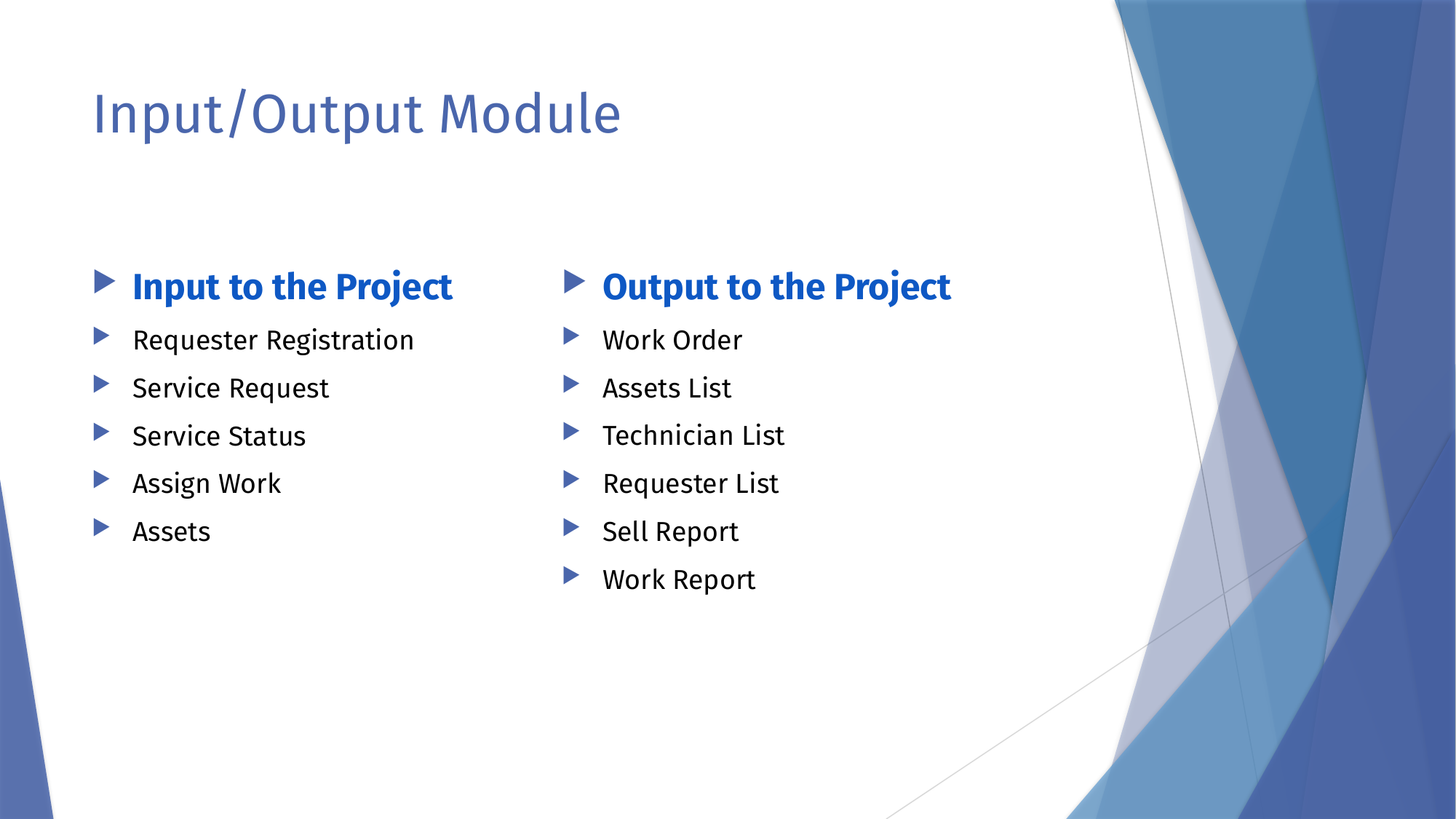

# Input/Output Module
Output to the Project
Work Order
Assets List
Technician List
Requester List
Sell Report
Work Report

Input to the Project
Requester Registration
Service Request
Service Status
Assign Work
Assets